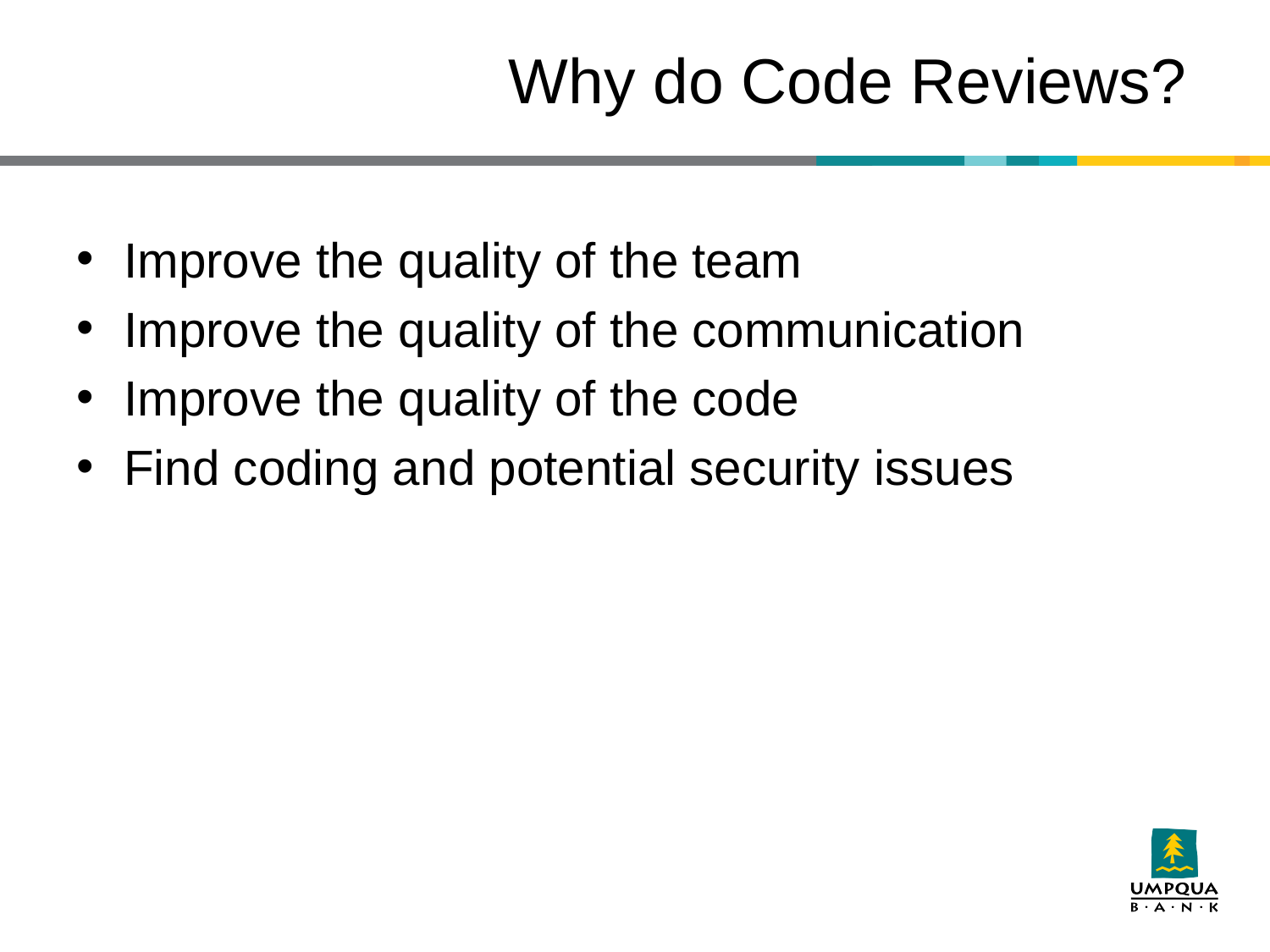

# Why do Code Reviews?
Improve the quality of the team
Improve the quality of the communication
Improve the quality of the code
Find coding and potential security issues